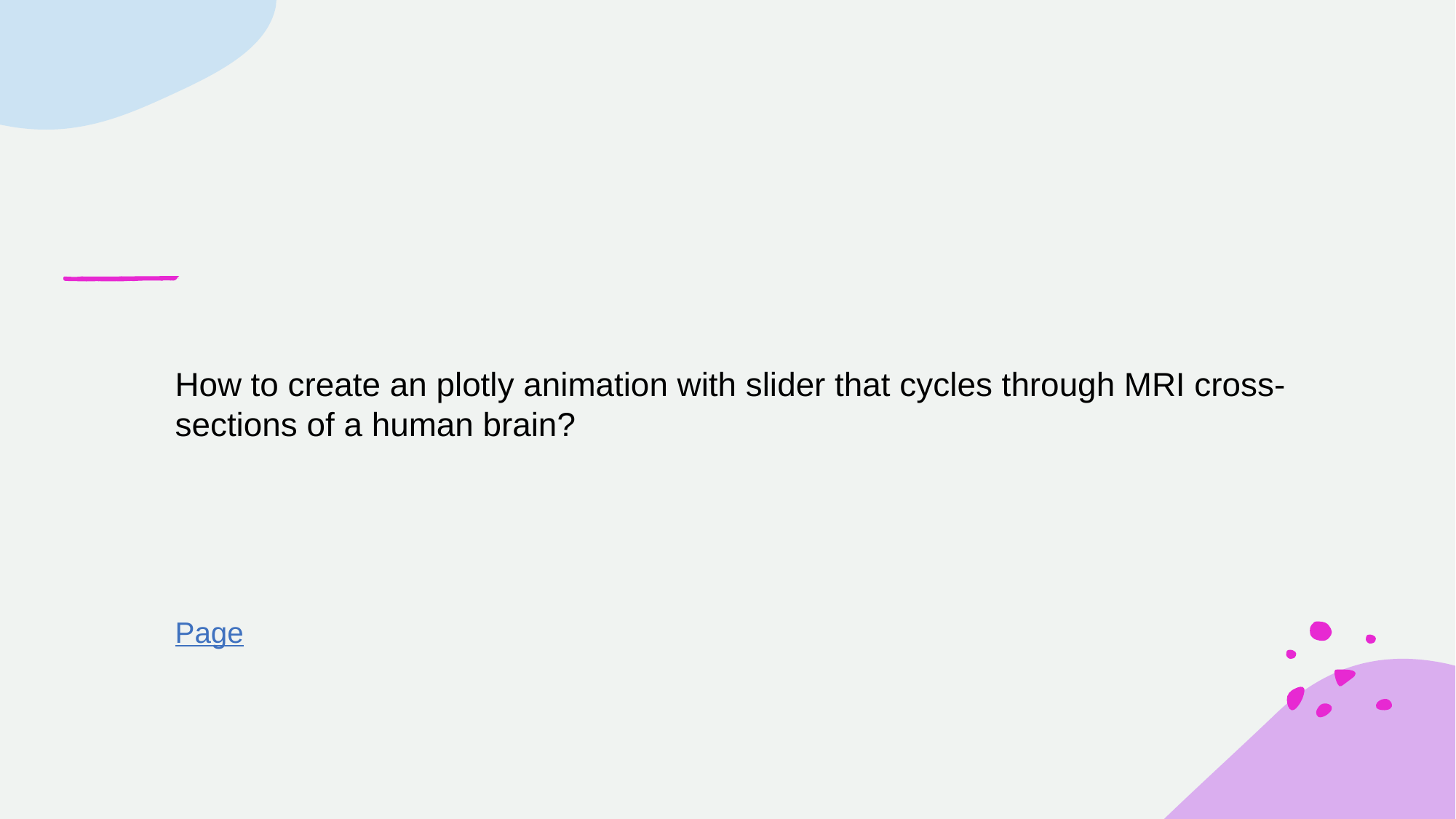

Page
# How to create an plotly animation with slider that cycles through MRI cross-sections of a human brain?